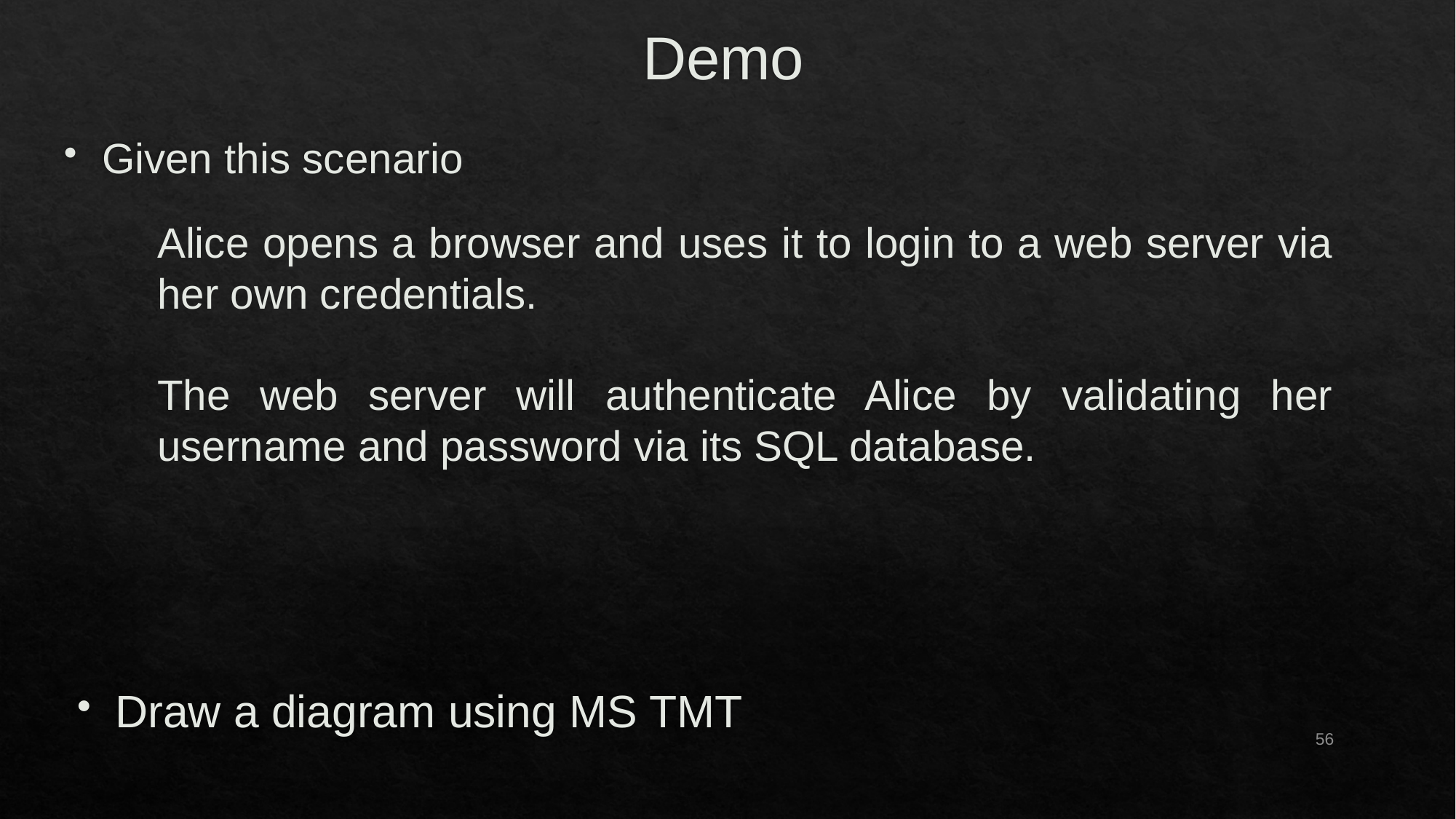

# Demo
Given this scenario

Alice opens a browser and uses it to login to a web server via her own credentials.

The web server will authenticate Alice by validating her username and password via its SQL database.
Draw a diagram using MS TMT

56